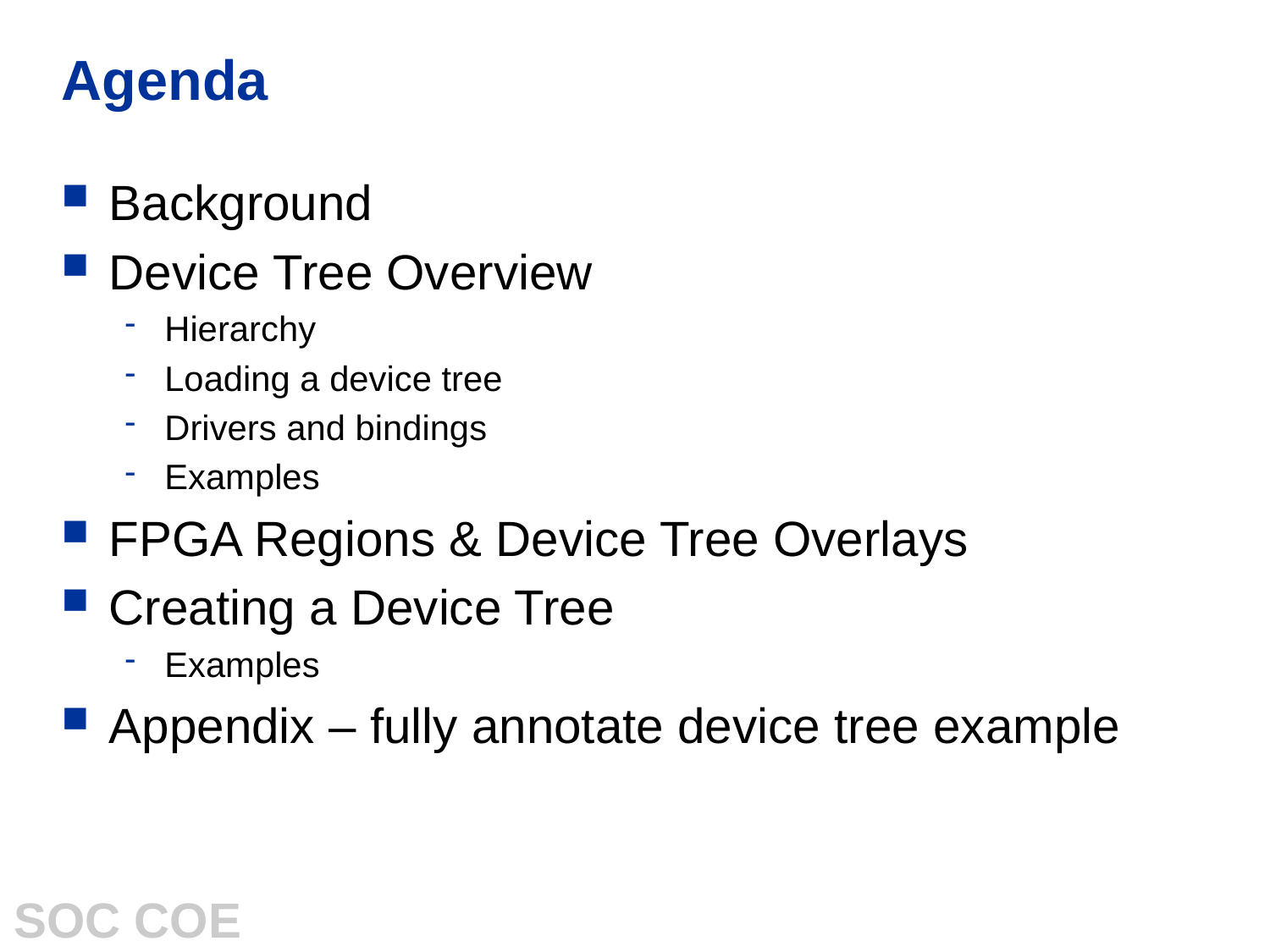

# Agenda
Background
Device Tree Overview
Hierarchy
Loading a device tree
Drivers and bindings
Examples
FPGA Regions & Device Tree Overlays
Creating a Device Tree
Examples
Appendix – fully annotate device tree example